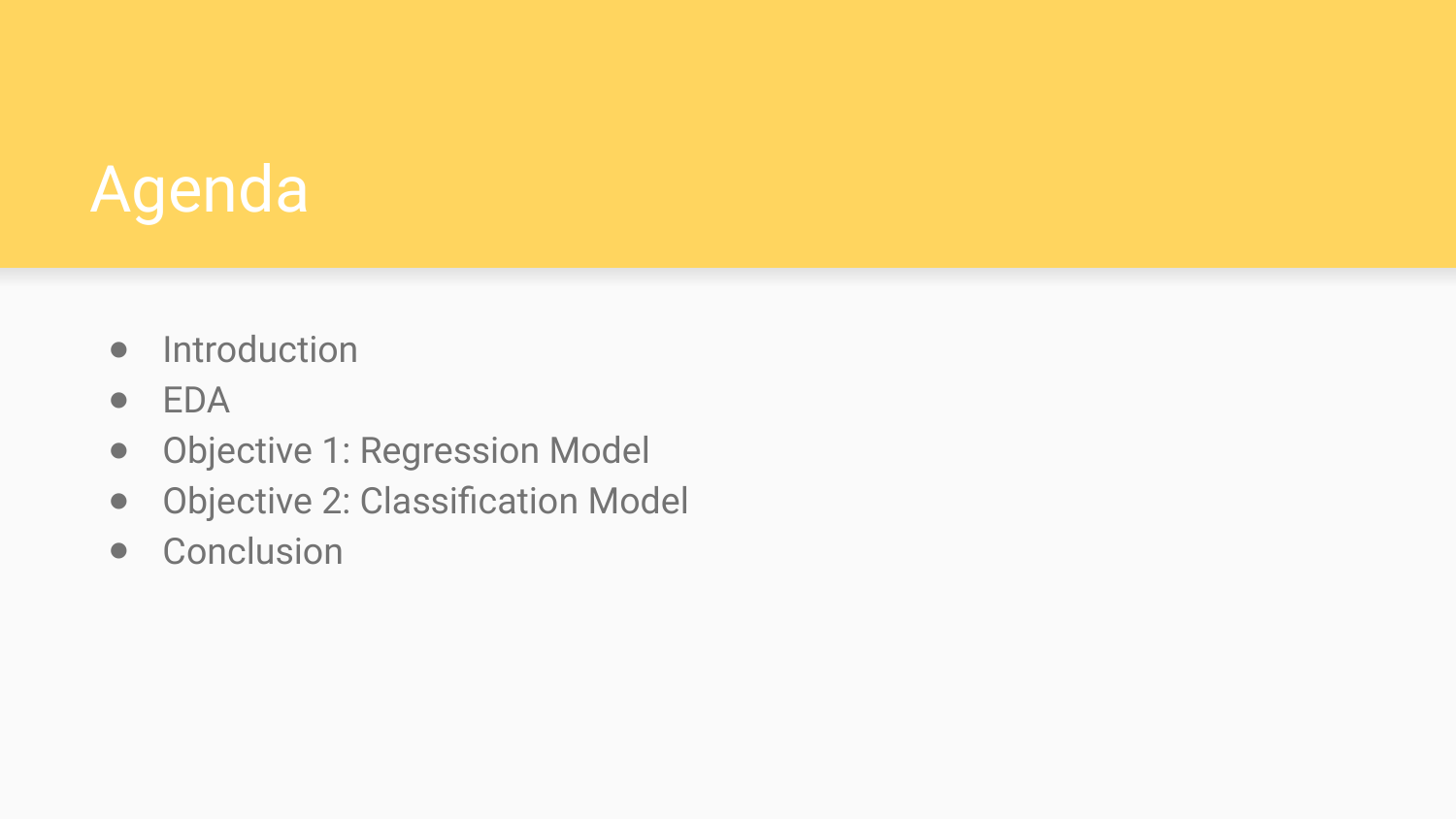

# Agenda
Introduction
EDA
Objective 1: Regression Model
Objective 2: Classification Model
Conclusion